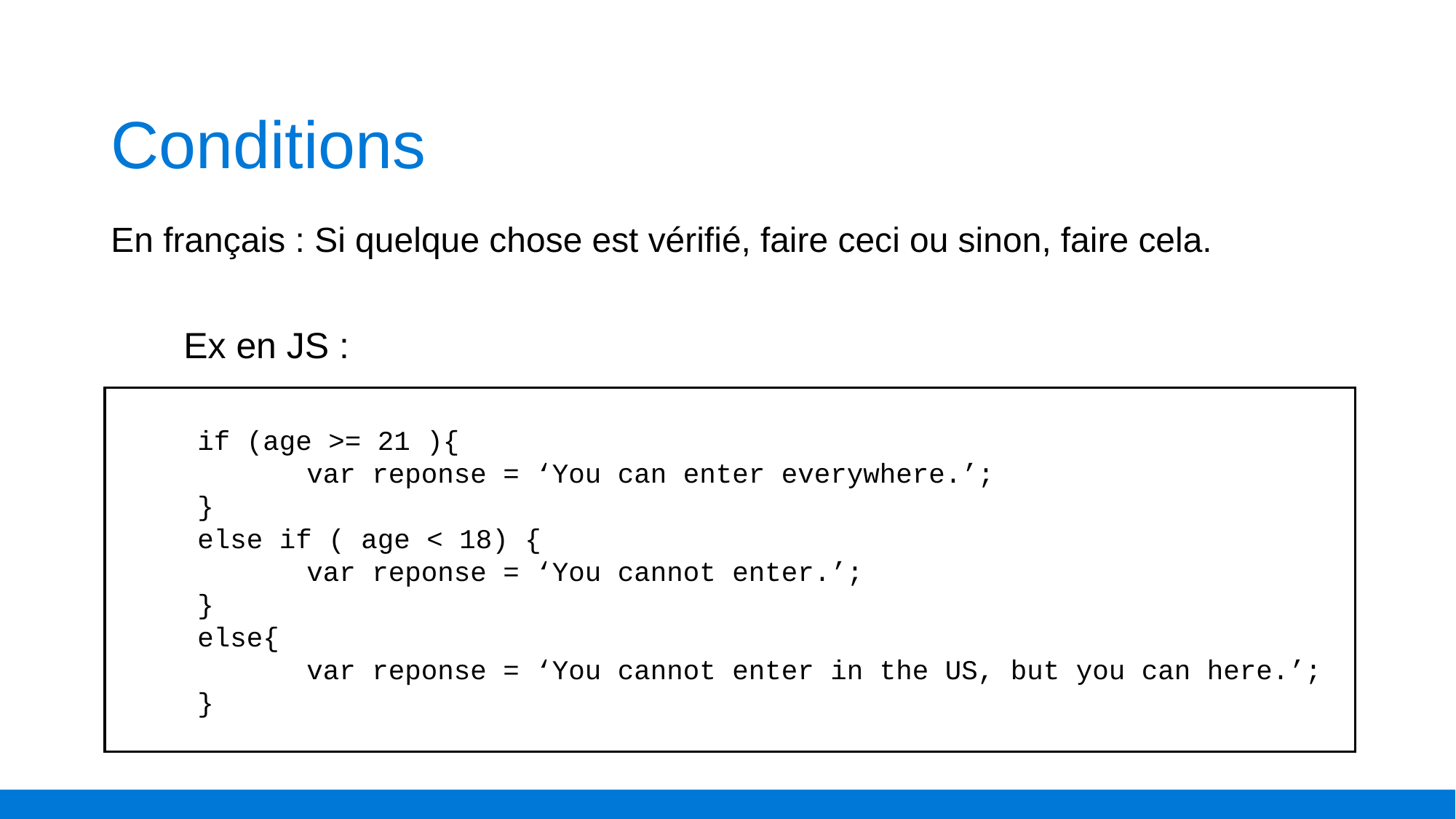

# Conditions
En français : Si quelque chose est vérifié, faire ceci ou sinon, faire cela.

Ex en JS :

if (age >= 21 ){
	var reponse = ‘You can enter everywhere.’;
}
else if ( age < 18) {
	var reponse = ‘You cannot enter.’;
}
else{
	var reponse = ‘You cannot enter in the US, but you can here.’;
}